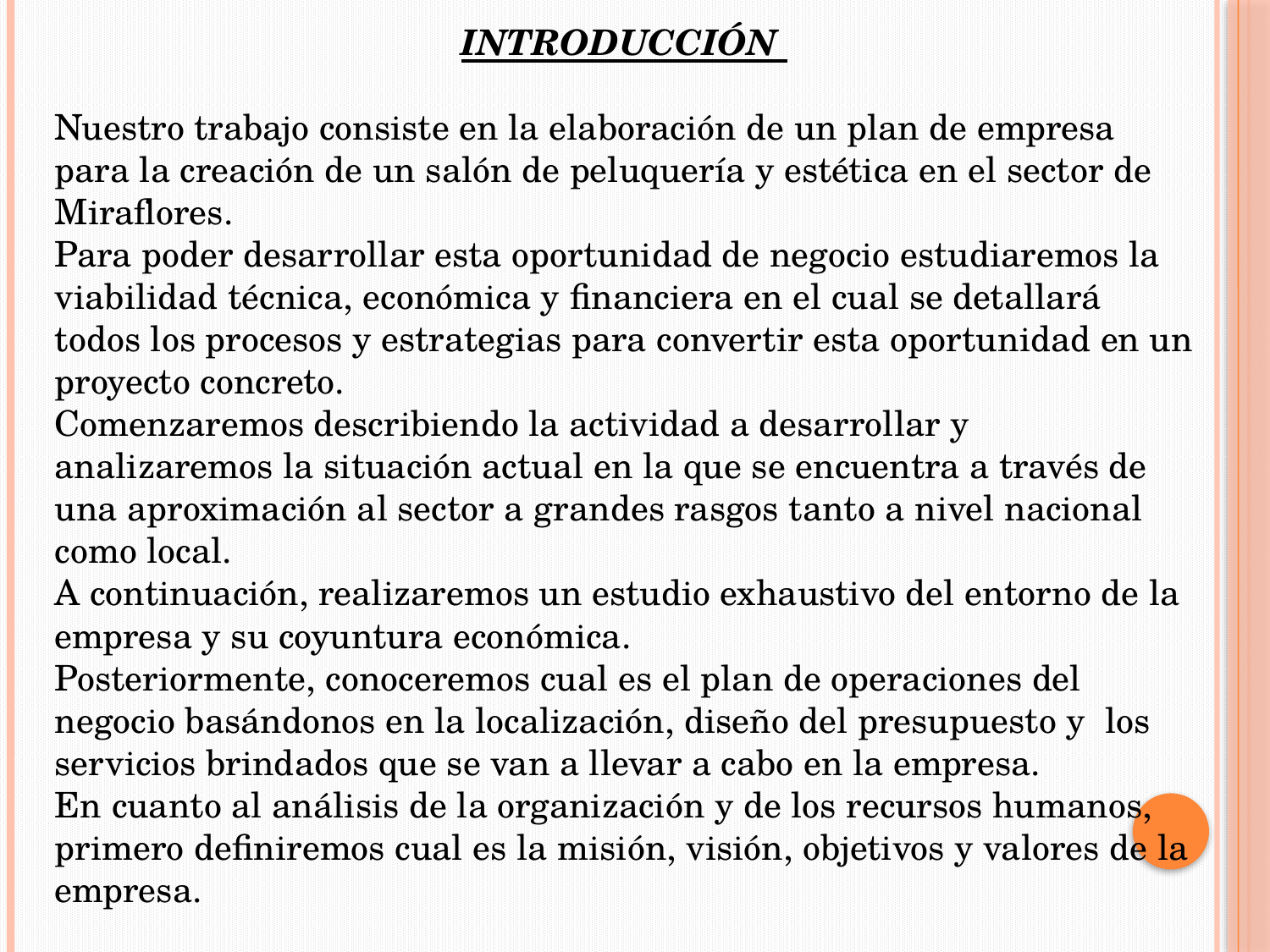

INTRODUCCIÓN

Nuestro trabajo consiste en la elaboración de un plan de empresa para la creación de un salón de peluquería y estética en el sector de Miraflores.
Para poder desarrollar esta oportunidad de negocio estudiaremos la viabilidad técnica, económica y financiera en el cual se detallará todos los procesos y estrategias para convertir esta oportunidad en un proyecto concreto.
Comenzaremos describiendo la actividad a desarrollar y analizaremos la situación actual en la que se encuentra a través de una aproximación al sector a grandes rasgos tanto a nivel nacional como local.
A continuación, realizaremos un estudio exhaustivo del entorno de la empresa y su coyuntura económica.
Posteriormente, conoceremos cual es el plan de operaciones del negocio basándonos en la localización, diseño del presupuesto y  los servicios brindados que se van a llevar a cabo en la empresa.
En cuanto al análisis de la organización y de los recursos humanos, primero definiremos cual es la misión, visión, objetivos y valores de la empresa.